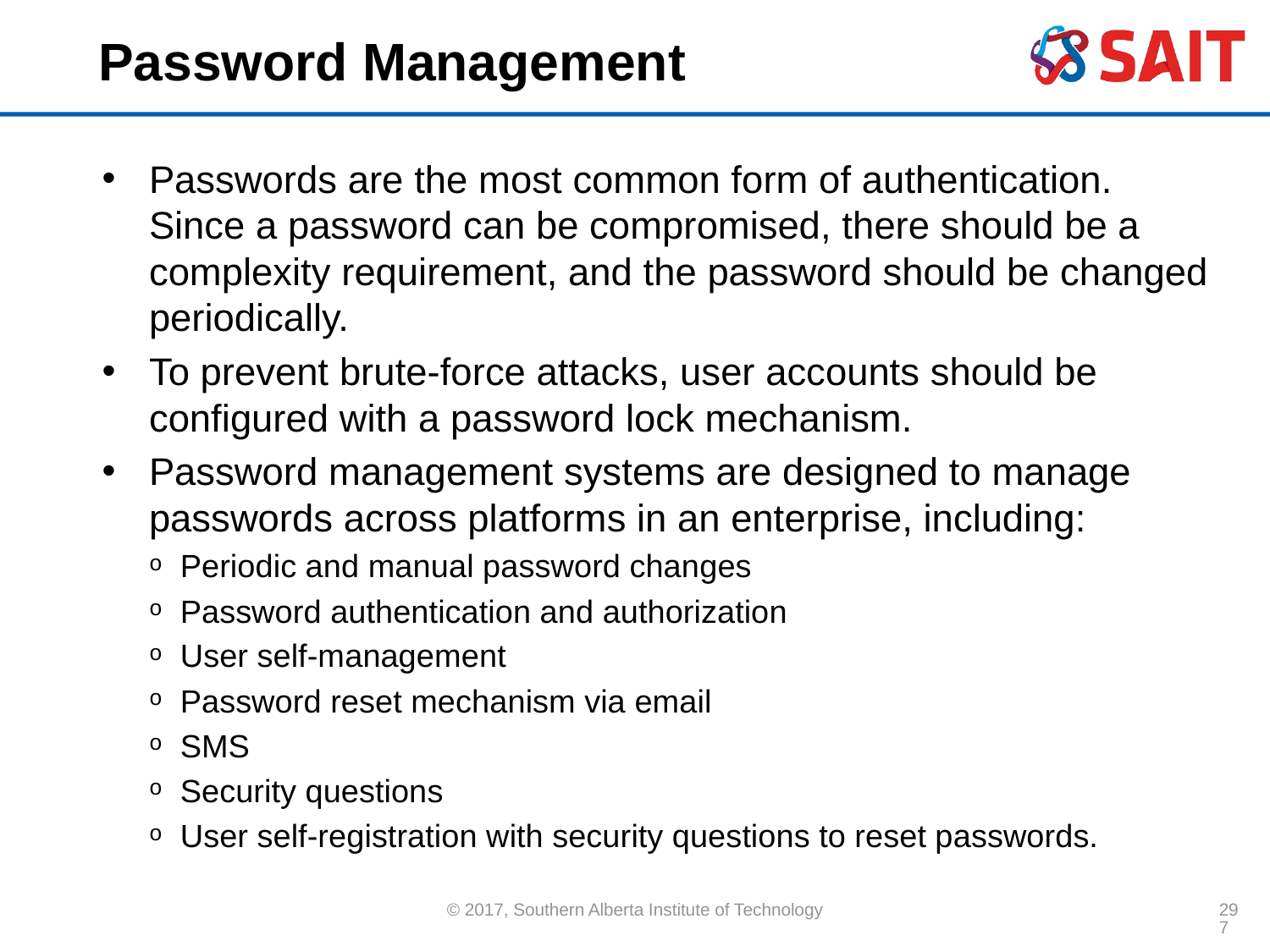

# Password Management
Passwords are the most common form of authentication. Since a password can be compromised, there should be a complexity requirement, and the password should be changed periodically.
To prevent brute-force attacks, user accounts should be configured with a password lock mechanism.
Password management systems are designed to manage passwords across platforms in an enterprise, including:
Periodic and manual password changes
Password authentication and authorization
User self-management
Password reset mechanism via email
SMS
Security questions
User self-registration with security questions to reset passwords.